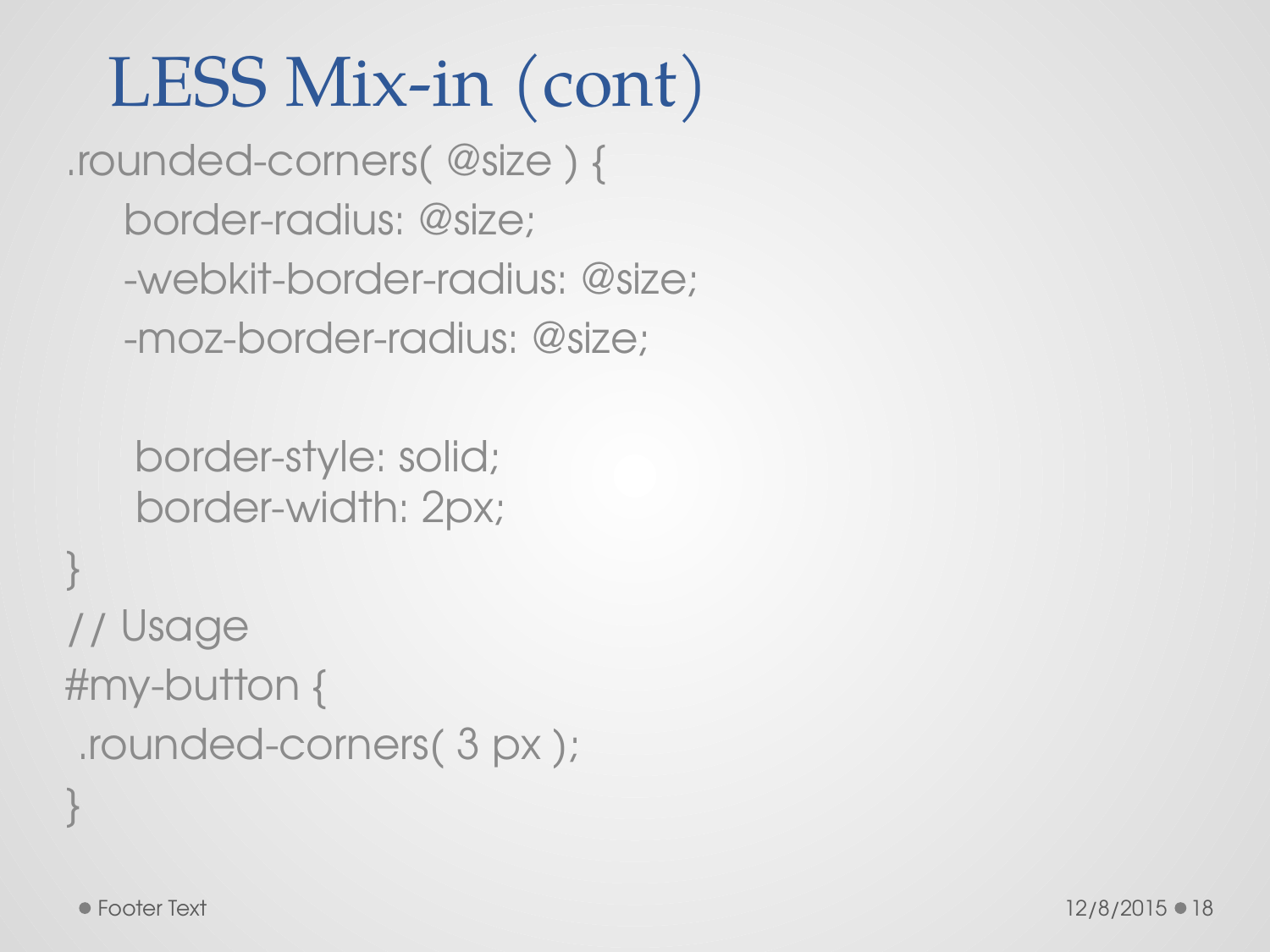

# LESS Mix-in (cont)
.rounded-corners( @size ) {
     border-radius: @size;
     -webkit-border-radius: @size;
     -moz-border-radius: @size;

      border-style: solid;
      border-width: 2px;
}
// Usage
#my-button {
 .rounded-corners( 3 px );
}
Footer Text
12/8/2015
18